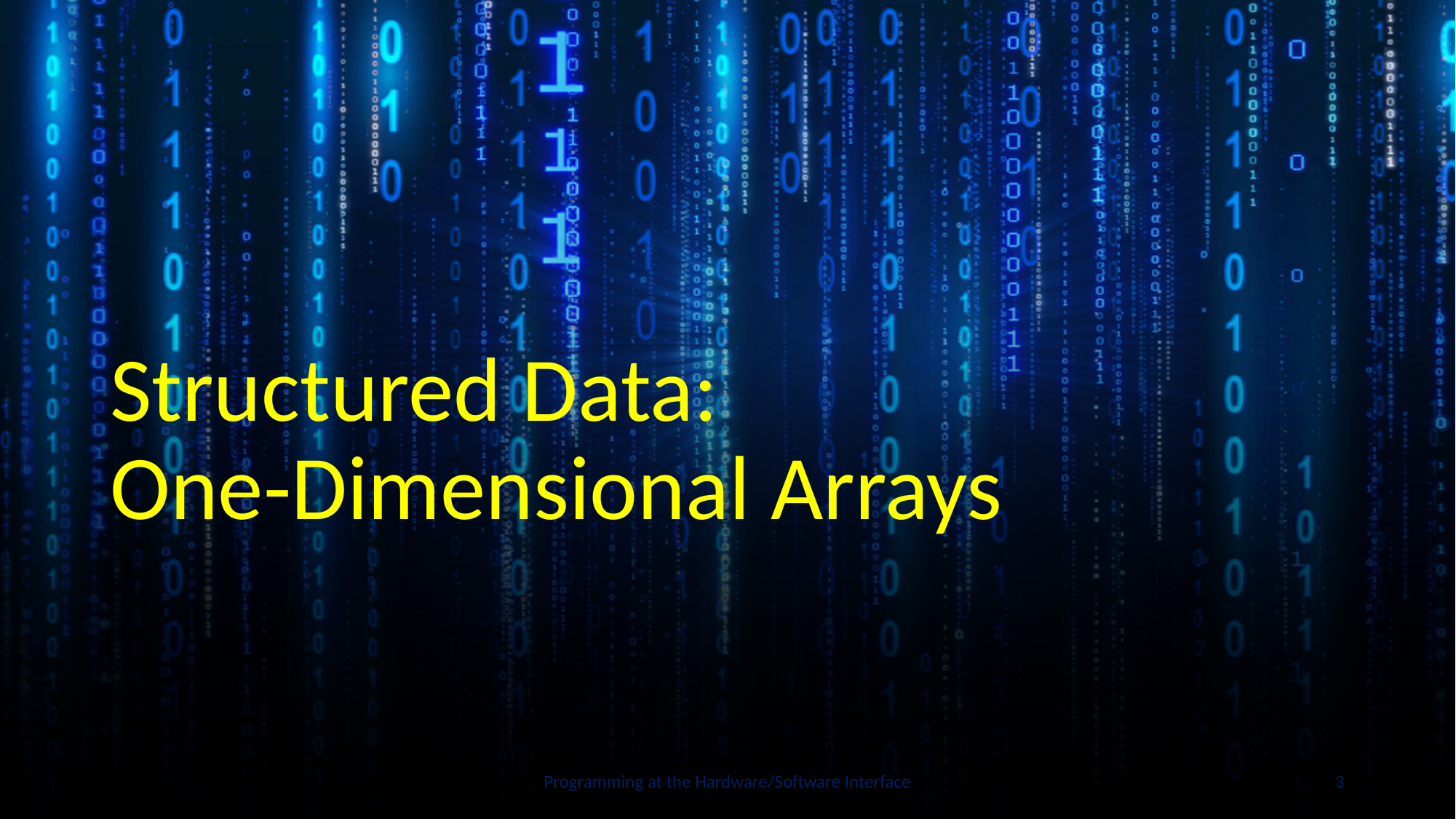

# Structured Data: One-Dimensional Arrays

Programming at the Hardware/Software Interface
3